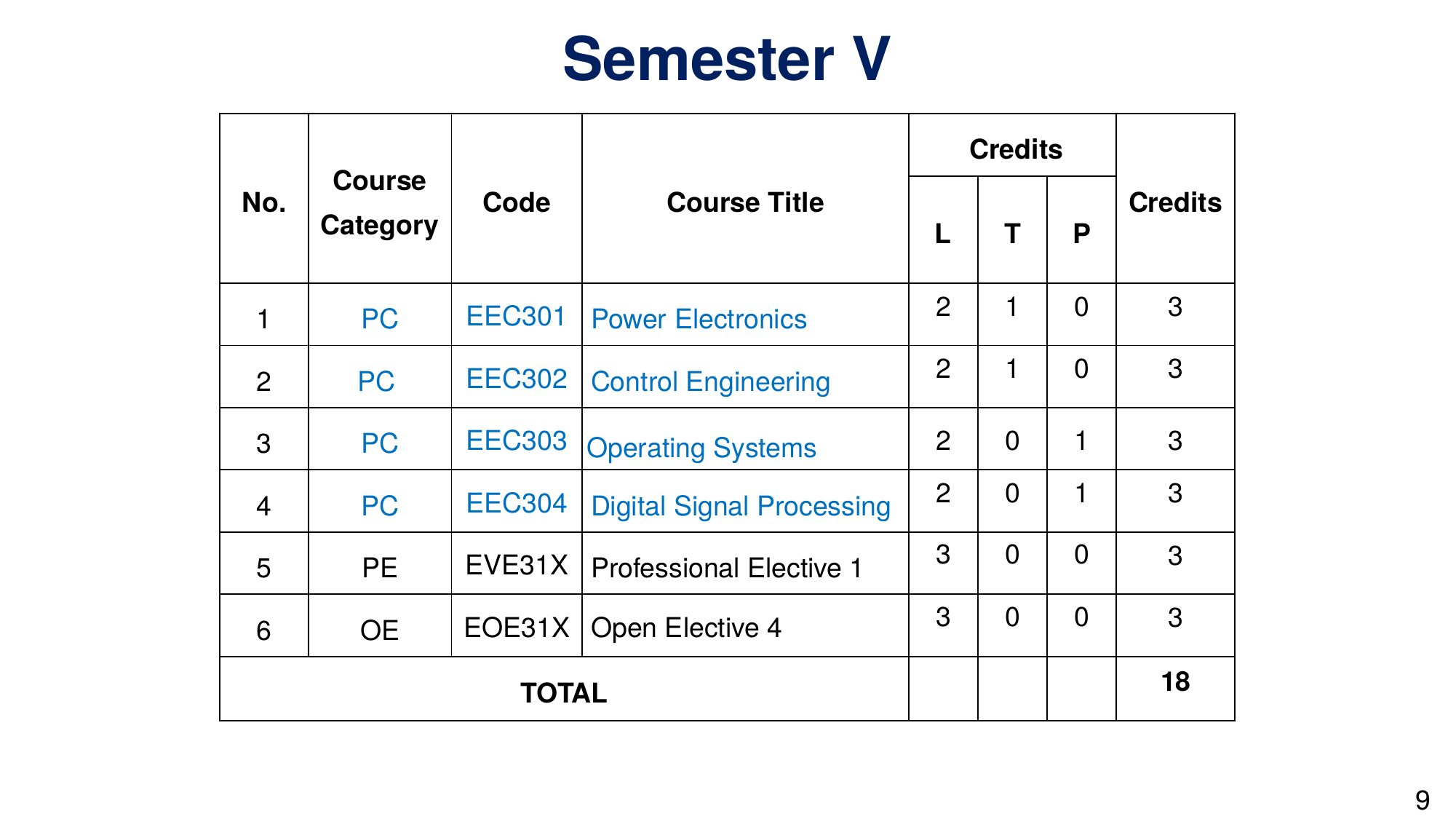

Semester V
| No. | Course Category | Code | Course Title | Credits |  |  | Credits |
| --- | --- | --- | --- | --- | --- | --- | --- |
|  |  |  |  | L | T | P |  |
| 1 | PC | EEC301 | Power Electronics | 2 | 1 | 0 | 3 |
| 2 | PC | EEC302 | Control Engineering | 2 | 1 | 0 | 3 |
| 3 | PC | EEC303 | Operating Systems | 2 | 0 | 1 | 3 |
| 4 | PC | EEC304 | Digital Signal Processing | 2 | 0 | 1 | 3 |
| 5 | PE | EVE31X | Professional Elective 1 | 3 | 0 | 0 | 3 |
| 6 | OE | EOE31X | Open Elective 4 | 3 | 0 | 0 | 3​ |
| TOTAL |  |  |  |  |  |  | 18​ |
9